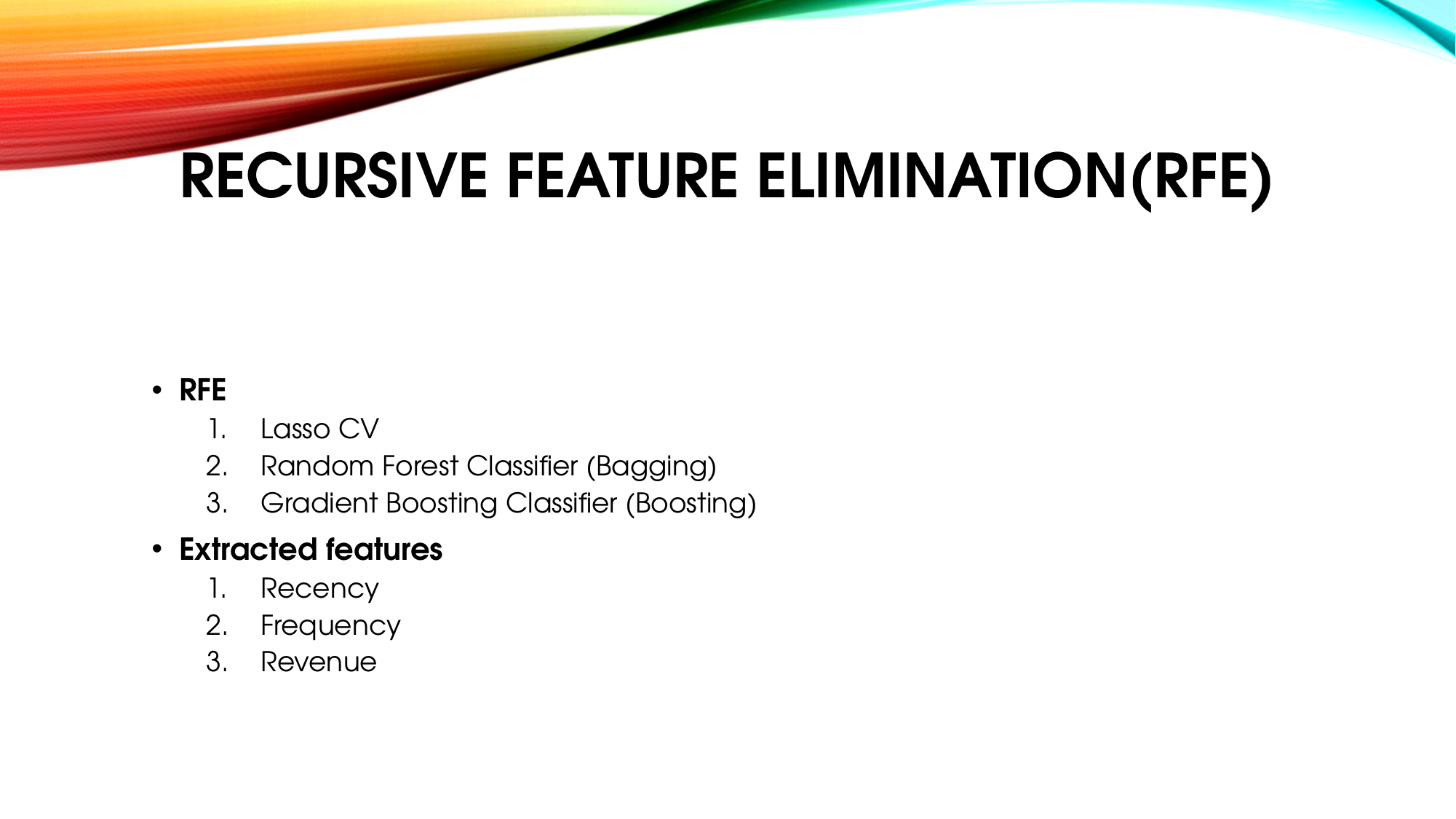

# Recursive Feature Elimination(RFE)
RFE
Lasso CV
Random Forest Classifier (Bagging)
Gradient Boosting Classifier (Boosting)
Extracted features
Recency
Frequency
Revenue